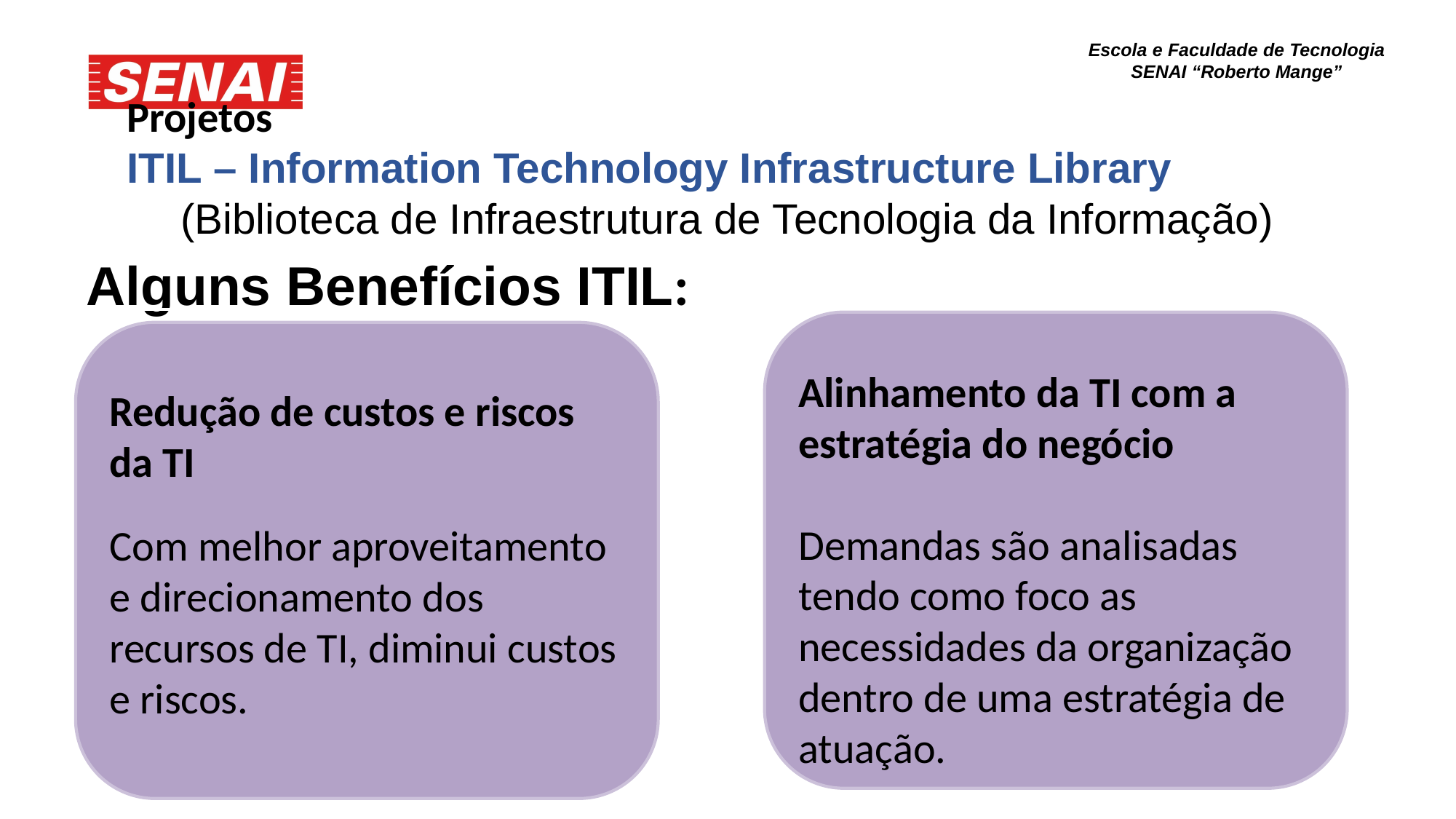

Projetos
ITIL – Information Technology Infrastructure Library
(Biblioteca de Infraestrutura de Tecnologia da Informação)
Alguns Benefícios ITIL:

Alinhamento da TI com a estratégia do negócio

Demandas são analisadas tendo como foco as
necessidades da organização dentro de uma estratégia de atuação.

Redução de custos e riscos da TI

Com melhor aproveitamento e direcionamento dos recursos de TI, diminui custos e riscos.